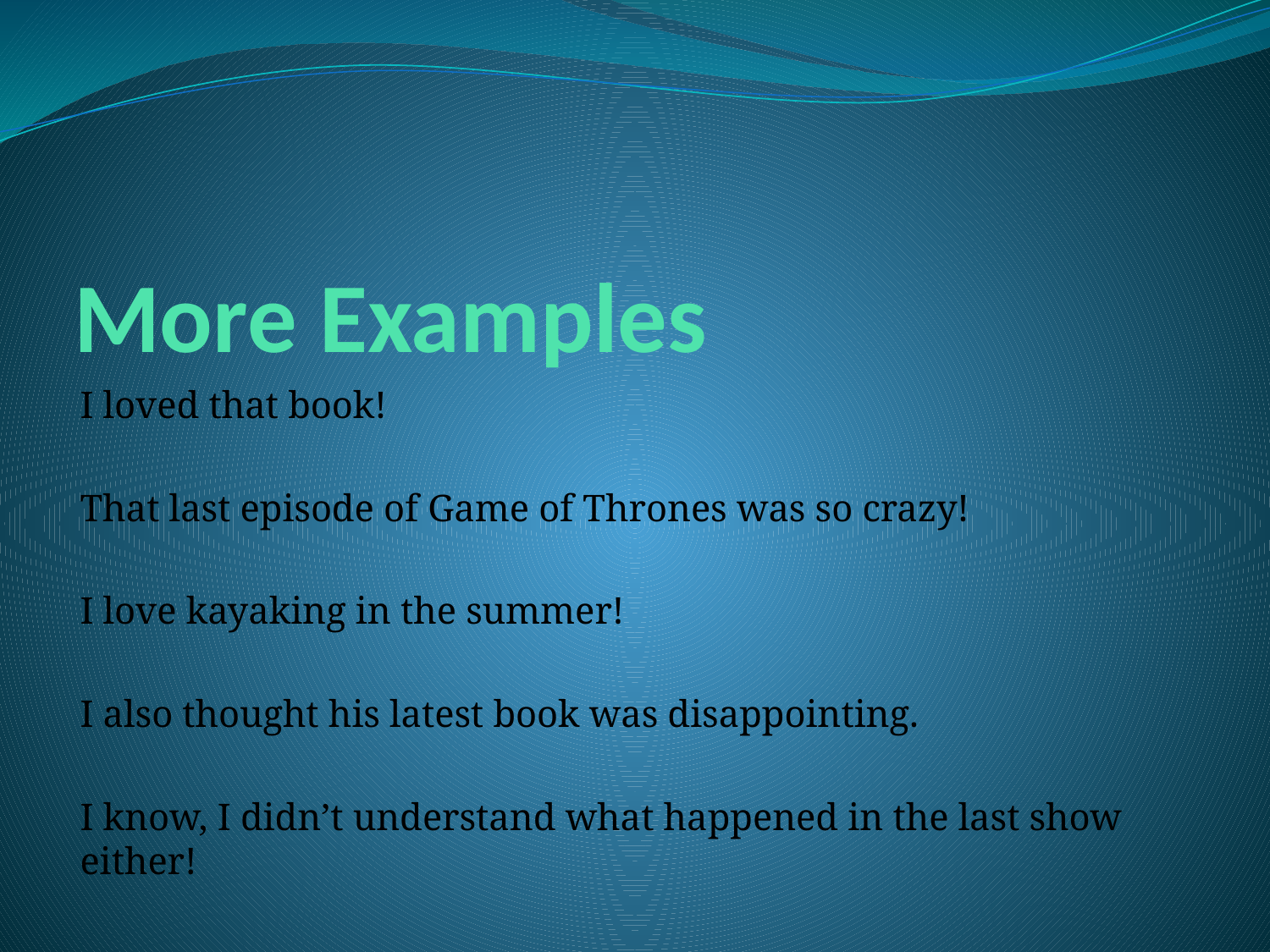

# More Examples
I loved that book!

That last episode of Game of Thrones was so crazy!

I love kayaking in the summer!

I also thought his latest book was disappointing.

I know, I didn’t understand what happened in the last show either!